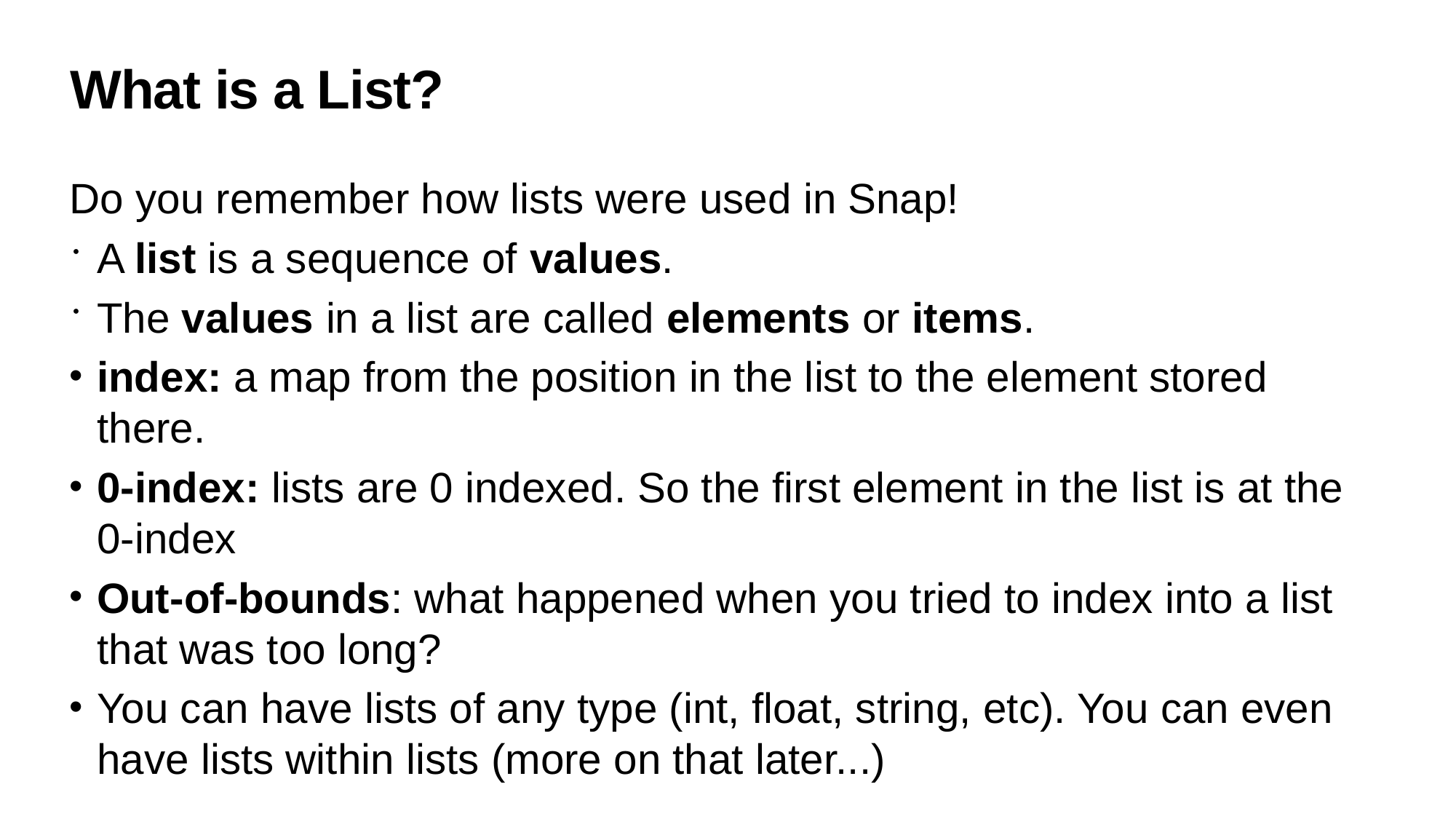

# What is a List?
Do you remember how lists were used in Snap!
A list is a sequence of values.
The values in a list are called elements or items.
index: a map from the position in the list to the element stored there.
0-index: lists are 0 indexed. So the first element in the list is at the 0-index
Out-of-bounds: what happened when you tried to index into a list that was too long?
You can have lists of any type (int, float, string, etc). You can even have lists within lists (more on that later...)